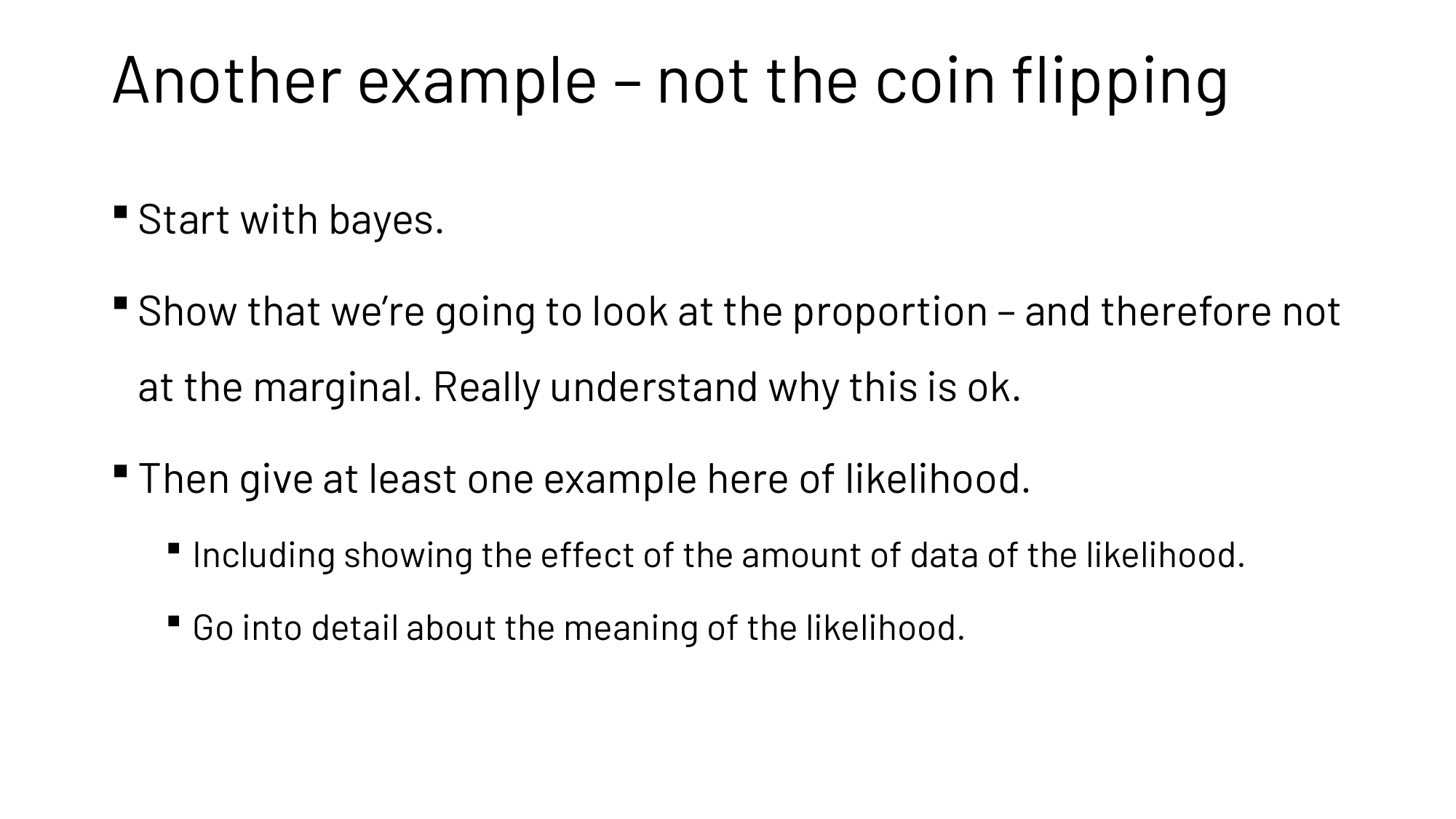

# Another example – not the coin flipping
Start with bayes.
Show that we’re going to look at the proportion – and therefore not at the marginal. Really understand why this is ok.
Then give at least one example here of likelihood.
Including showing the effect of the amount of data of the likelihood.
Go into detail about the meaning of the likelihood.